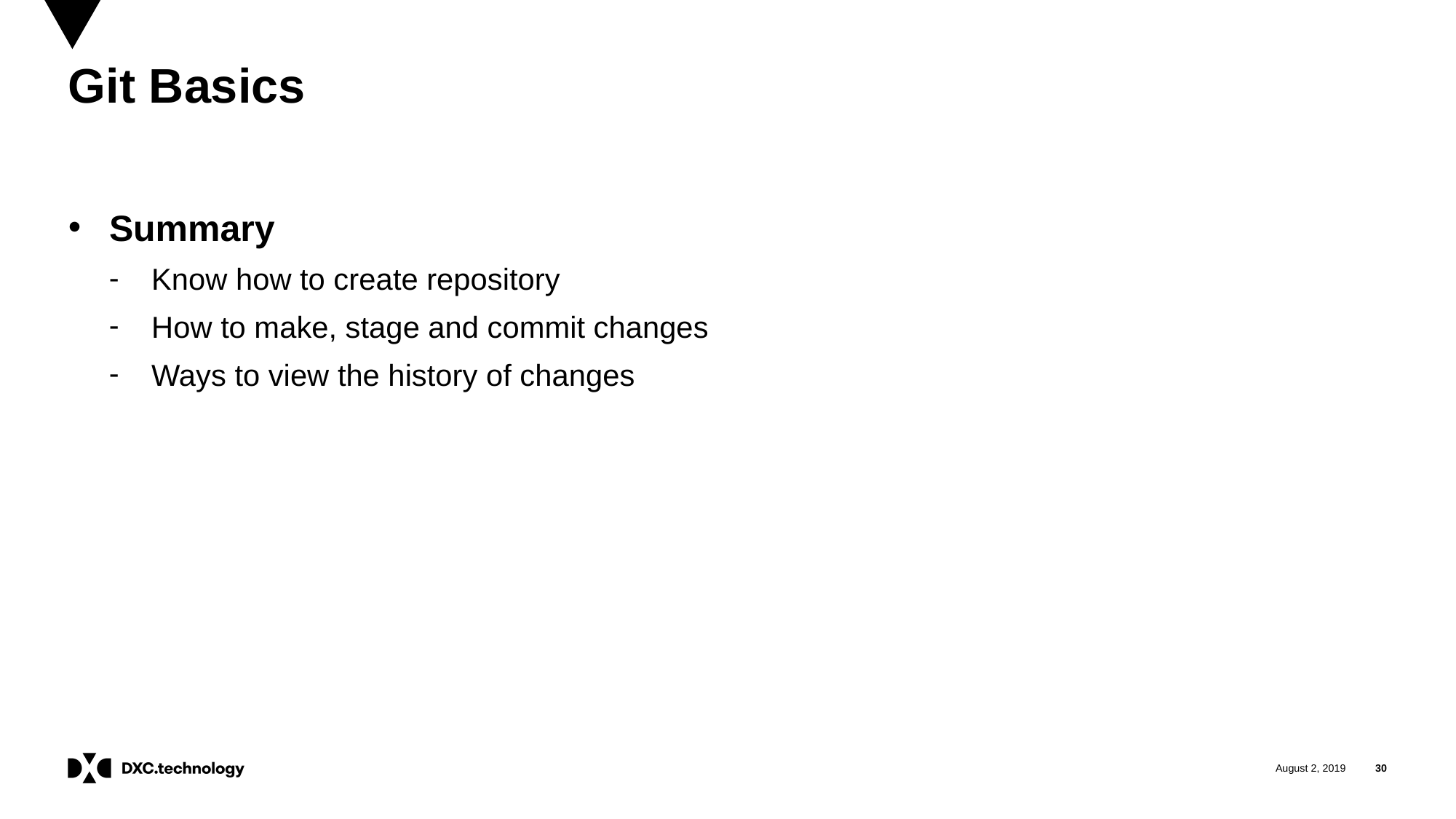

# Git Basics
Summary
 Know how to create repository
 How to make, stage and commit changes
 Ways to view the history of changes